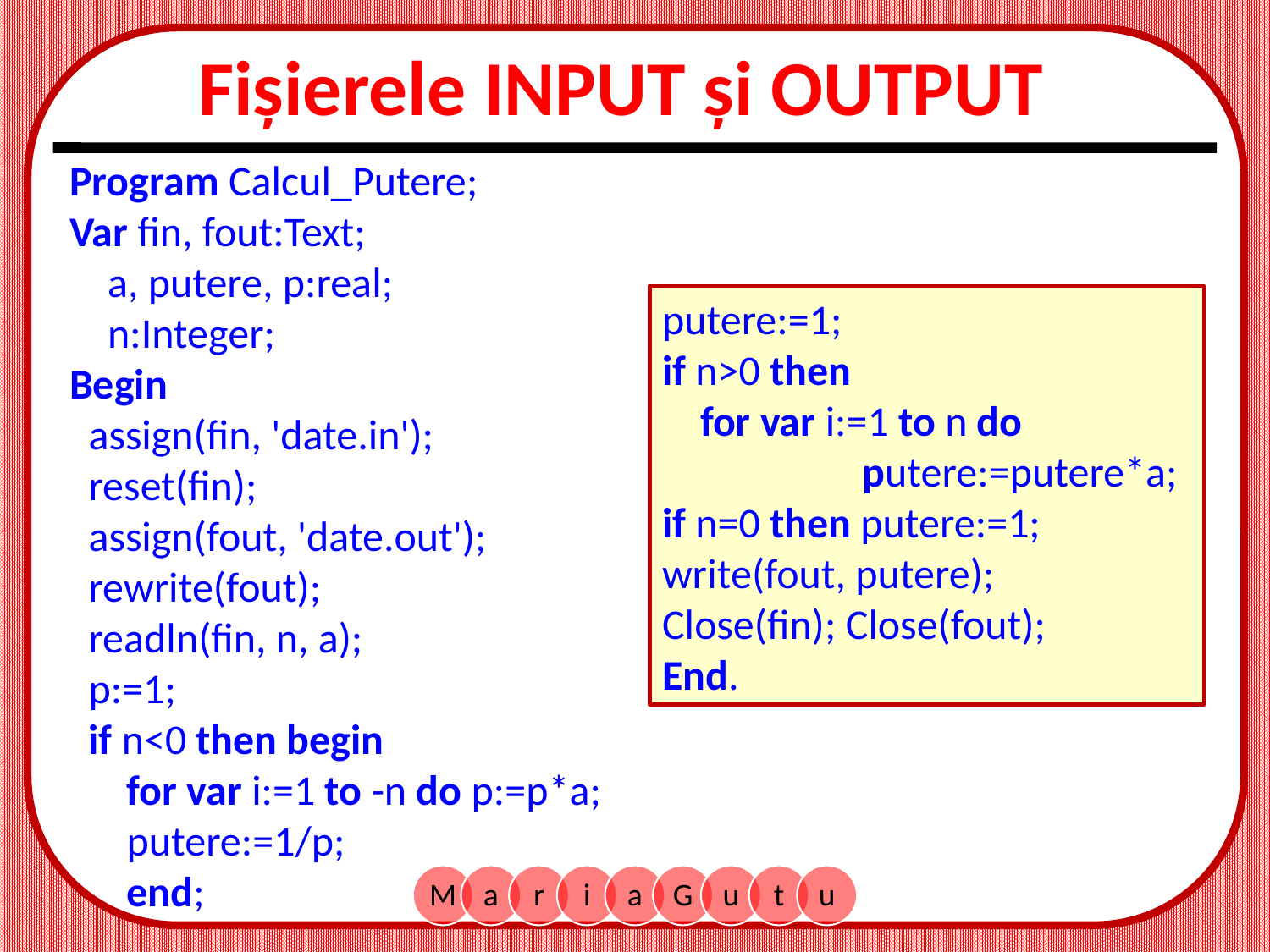

Fișierele INPUT și OUTPUT

Program Calcul_Putere;
Var fin, fout:Text;
    a, putere, p:real;
    n:Integer;
Begin
  assign(fin, 'date.in');
  reset(fin);
  assign(fout, 'date.out');
  rewrite(fout);
  readln(fin, n, a);
  p:=1;
  if n<0 then begin
      for var i:=1 to -n do p:=p*a;
      putere:=1/p;
      end;
putere:=1;
if n>0 then
    for var i:=1 to n do
                     putere:=putere*a;
if n=0 then putere:=1;
write(fout, putere);
Close(fin); Close(fout);
End.
M
a
r
i
a
G
u
t
u